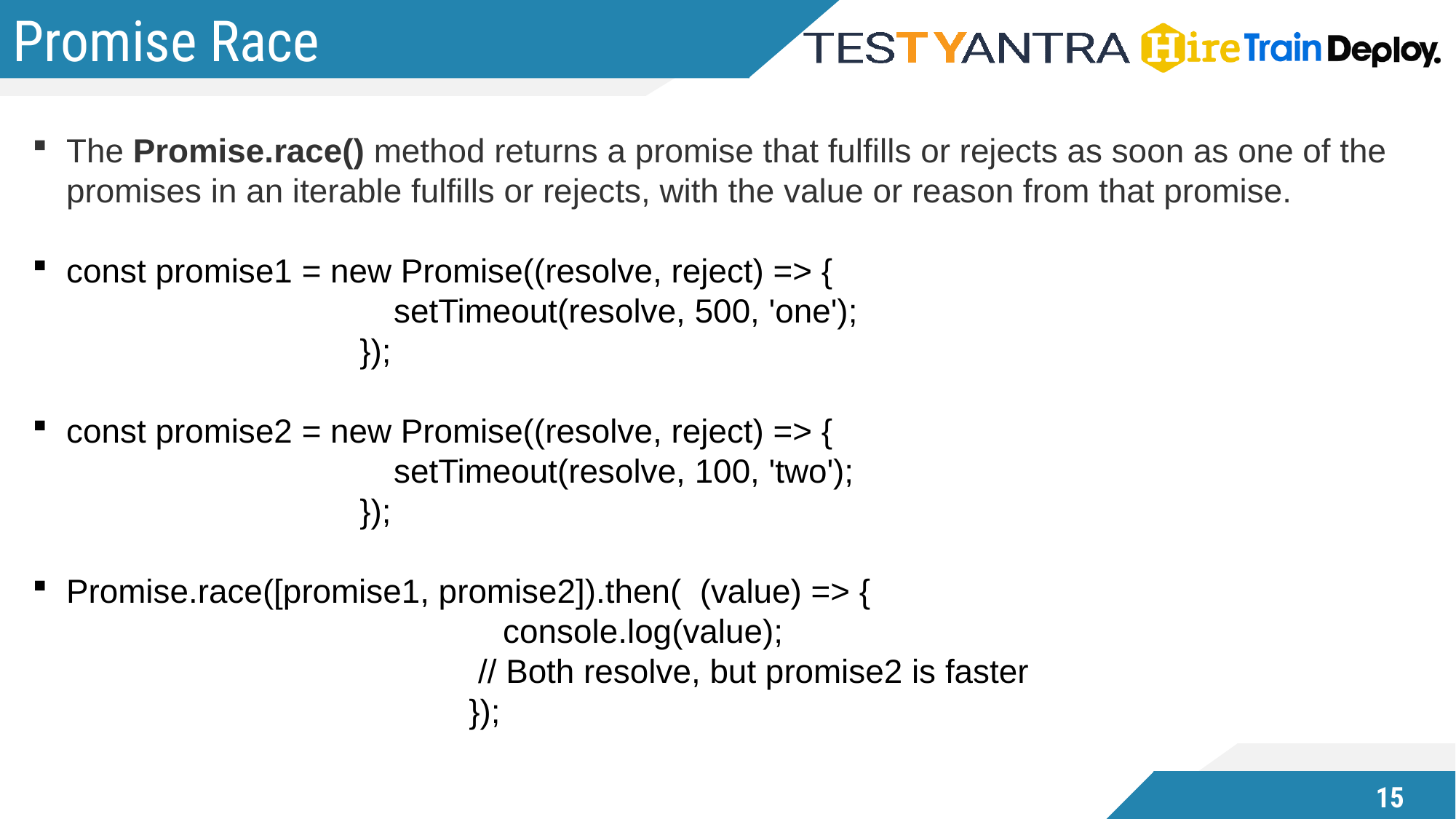

# Promise Race
The Promise.race() method returns a promise that fulfills or rejects as soon as one of the promises in an iterable fulfills or rejects, with the value or reason from that promise.

const promise1 = new Promise((resolve, reject) => {  								setTimeout(resolve, 500, 'one');
			});

const promise2 = new Promise((resolve, reject) => {  								setTimeout(resolve, 100, 'two');
			});

Promise.race([promise1, promise2]).then(  (value) => {  									console.log(value);
				 // Both resolve, but promise2 is faster
				});
15